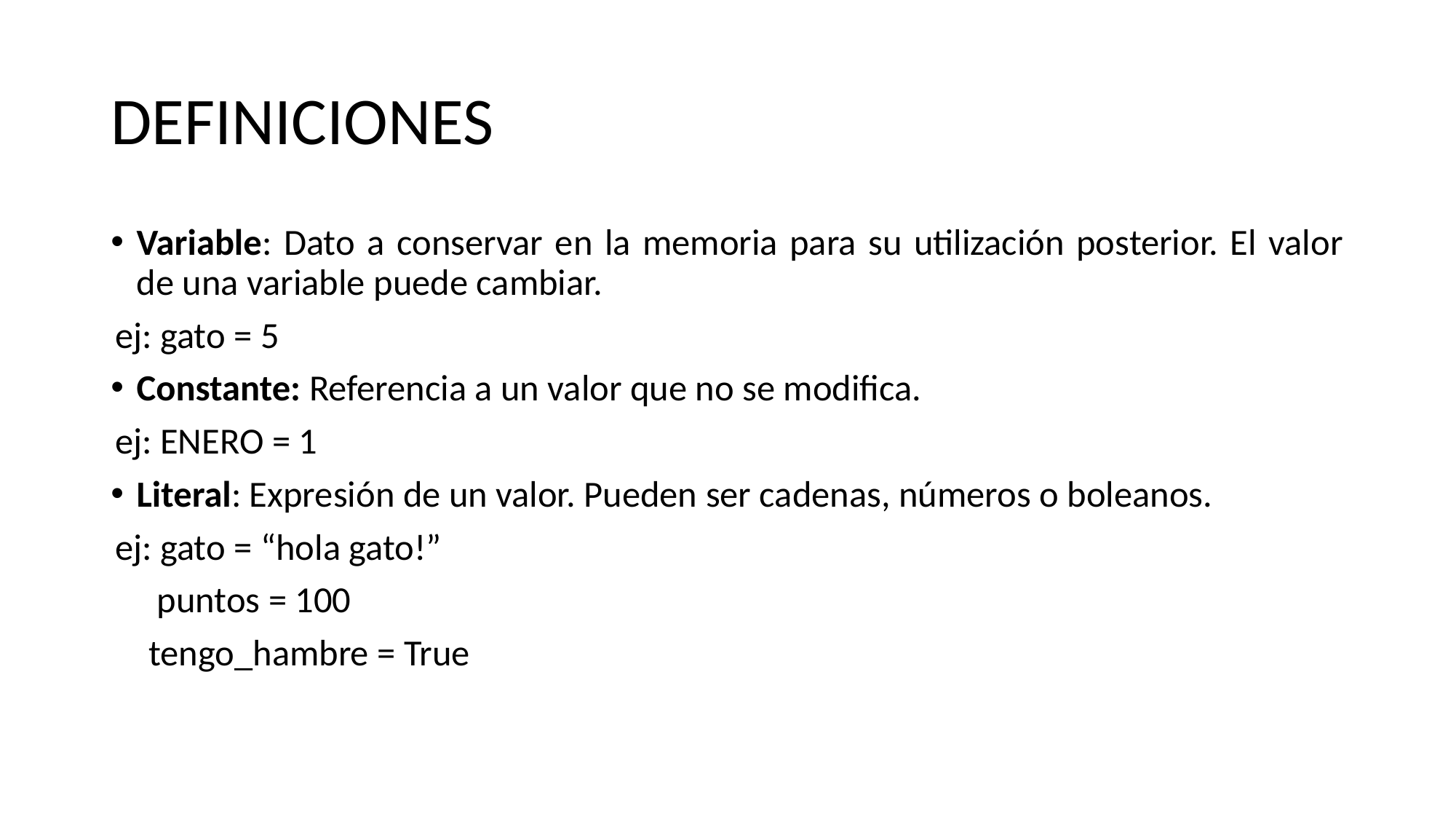

# DEFINICIONES
Variable: Dato a conservar en la memoria para su utilización posterior. El valor de una variable puede cambiar.
			ej: gato = 5
Constante: Referencia a un valor que no se modifica.
			ej: ENERO = 1
Literal: Expresión de un valor. Pueden ser cadenas, números o boleanos.
			ej: gato = “hola gato!”
			     puntos = 100
			    tengo_hambre = True